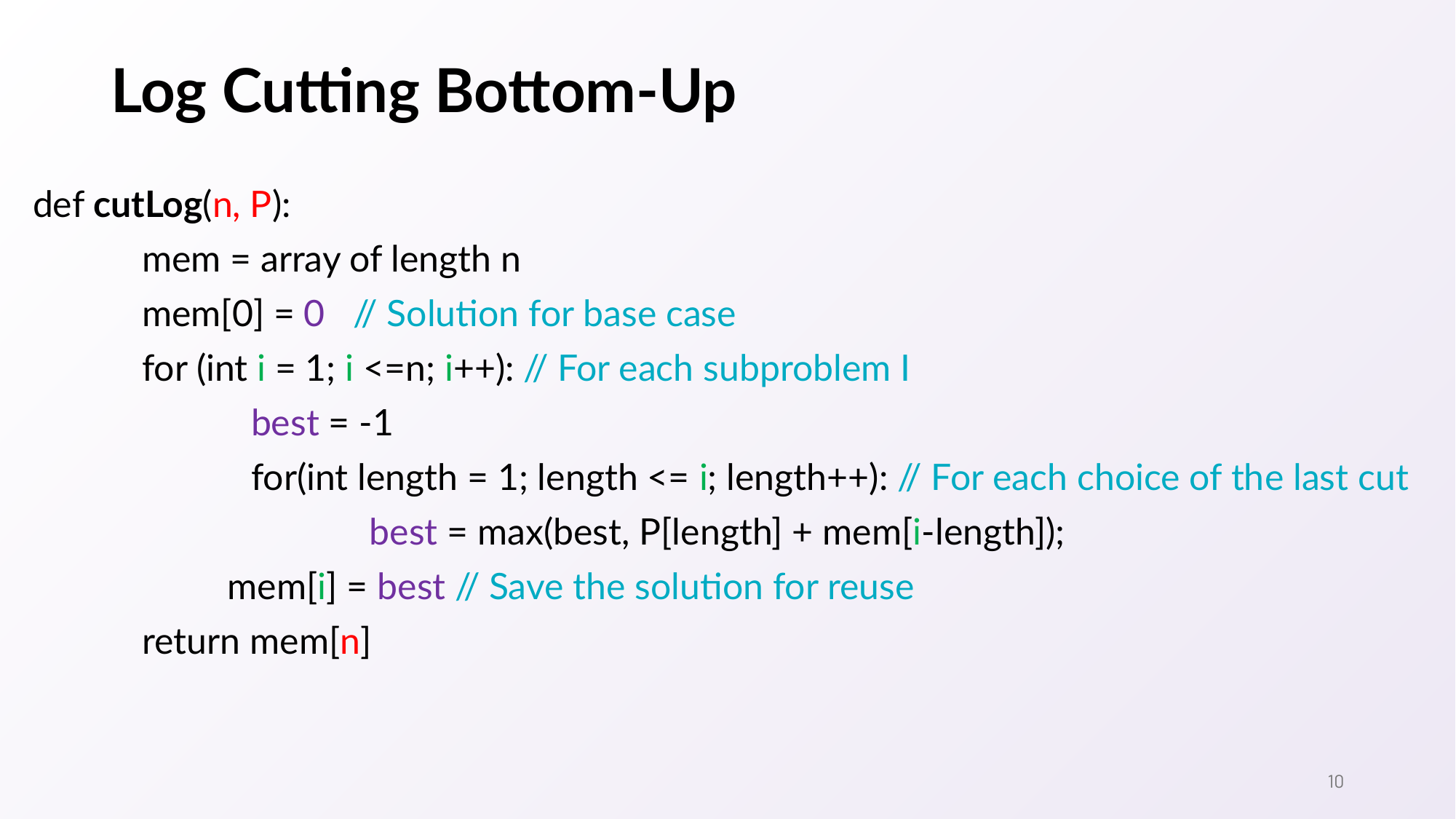

# Log Cutting Bottom-Up
def cutLog(n, P):
	mem = array of length n
	mem[0] = 0   // Solution for base case
	for (int i = 1; i <=n; i++): // For each subproblem I
		best = -1
		for(int length = 1; length <= i; length++): // For each choice of the last cut
			 best = max(best, P[length] + mem[i-length]);
                     mem[i] = best // Save the solution for reuse
	return mem[n]
10